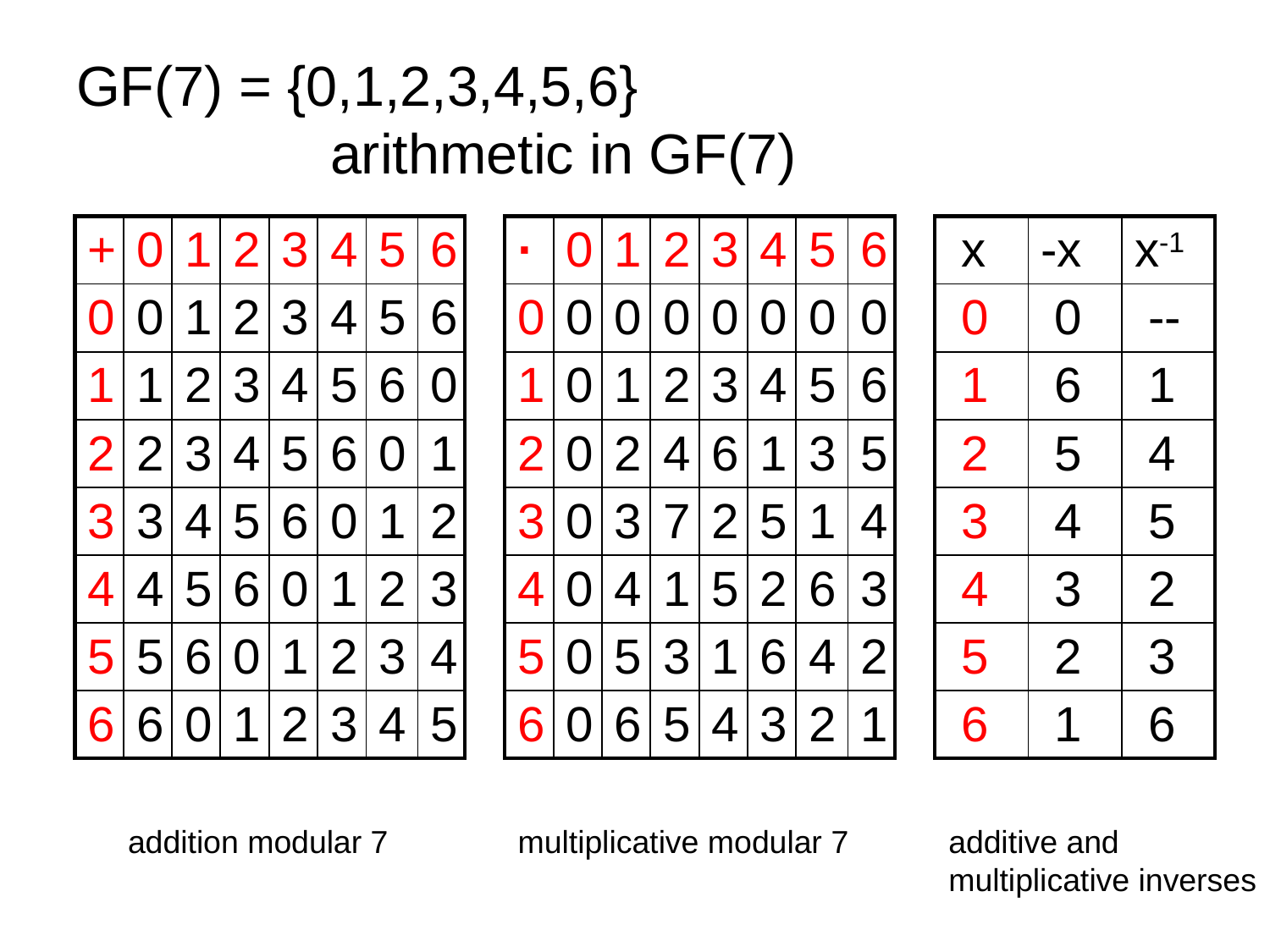

# GF(7) = {0,1,2,3,4,5,6} arithmetic in GF(7)
| + | 0 | 1 | 2 | 3 | 4 | 5 | 6 |
| --- | --- | --- | --- | --- | --- | --- | --- |
| 0 | 0 | 1 | 2 | 3 | 4 | 5 | 6 |
| 1 | 1 | 2 | 3 | 4 | 5 | 6 | 0 |
| 2 | 2 | 3 | 4 | 5 | 6 | 0 | 1 |
| 3 | 3 | 4 | 5 | 6 | 0 | 1 | 2 |
| 4 | 4 | 5 | 6 | 0 | 1 | 2 | 3 |
| 5 | 5 | 6 | 0 | 1 | 2 | 3 | 4 |
| 6 | 6 | 0 | 1 | 2 | 3 | 4 | 5 |
| · | 0 | 1 | 2 | 3 | 4 | 5 | 6 |
| --- | --- | --- | --- | --- | --- | --- | --- |
| 0 | 0 | 0 | 0 | 0 | 0 | 0 | 0 |
| 1 | 0 | 1 | 2 | 3 | 4 | 5 | 6 |
| 2 | 0 | 2 | 4 | 6 | 1 | 3 | 5 |
| 3 | 0 | 3 | 7 | 2 | 5 | 1 | 4 |
| 4 | 0 | 4 | 1 | 5 | 2 | 6 | 3 |
| 5 | 0 | 5 | 3 | 1 | 6 | 4 | 2 |
| 6 | 0 | 6 | 5 | 4 | 3 | 2 | 1 |
| x | -x | x-1 |
| --- | --- | --- |
| 0 | 0 | -- |
| 1 | 6 | 1 |
| 2 | 5 | 4 |
| 3 | 4 | 5 |
| 4 | 3 | 2 |
| 5 | 2 | 3 |
| 6 | 1 | 6 |

addition modular 7
multiplicative modular 7
additive and
multiplicative inverses